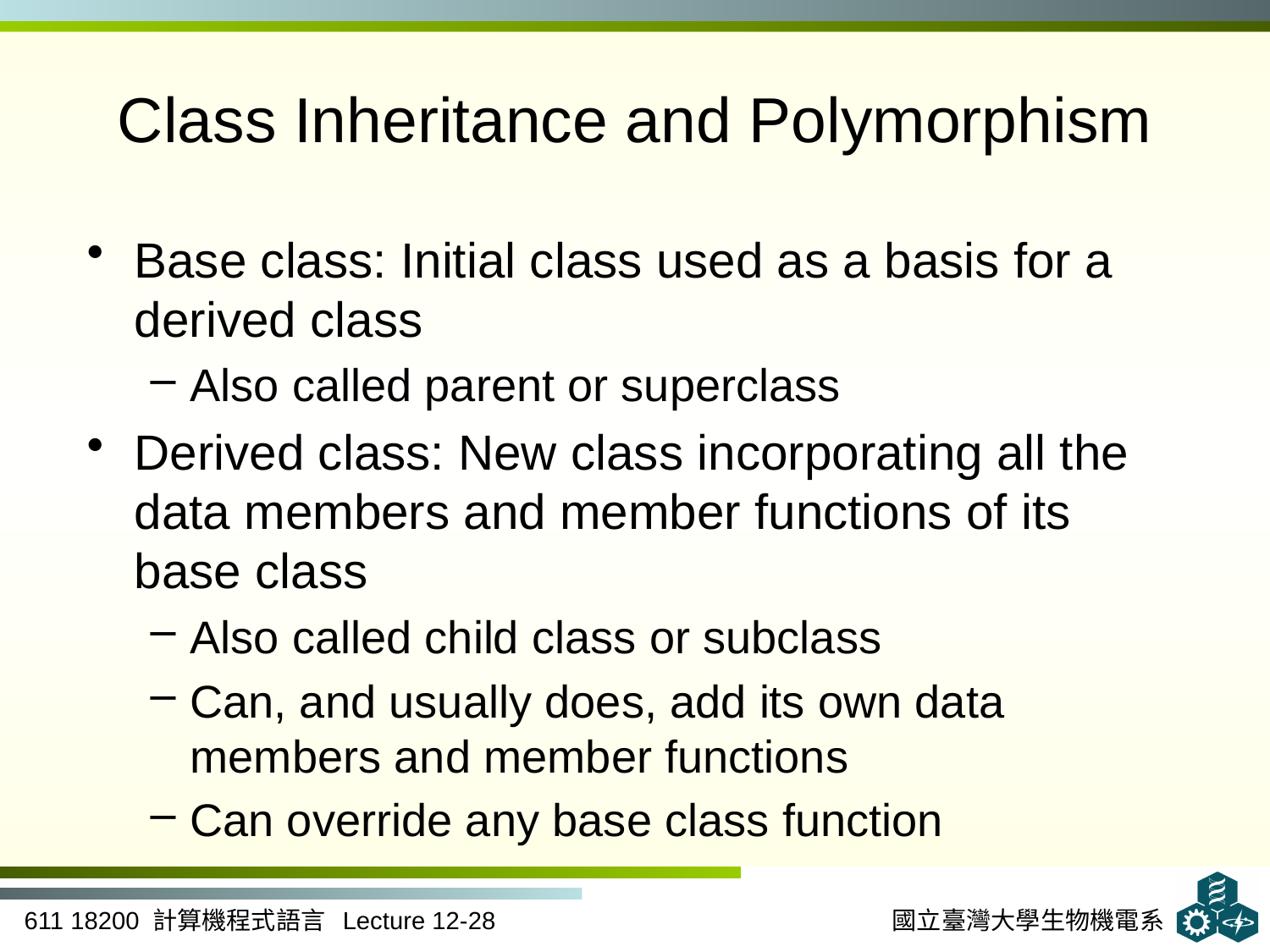

# Class Inheritance and Polymorphism
Base class: Initial class used as a basis for a derived class
Also called parent or superclass
Derived class: New class incorporating all the data members and member functions of its base class
Also called child class or subclass
Can, and usually does, add its own data members and member functions
Can override any base class function